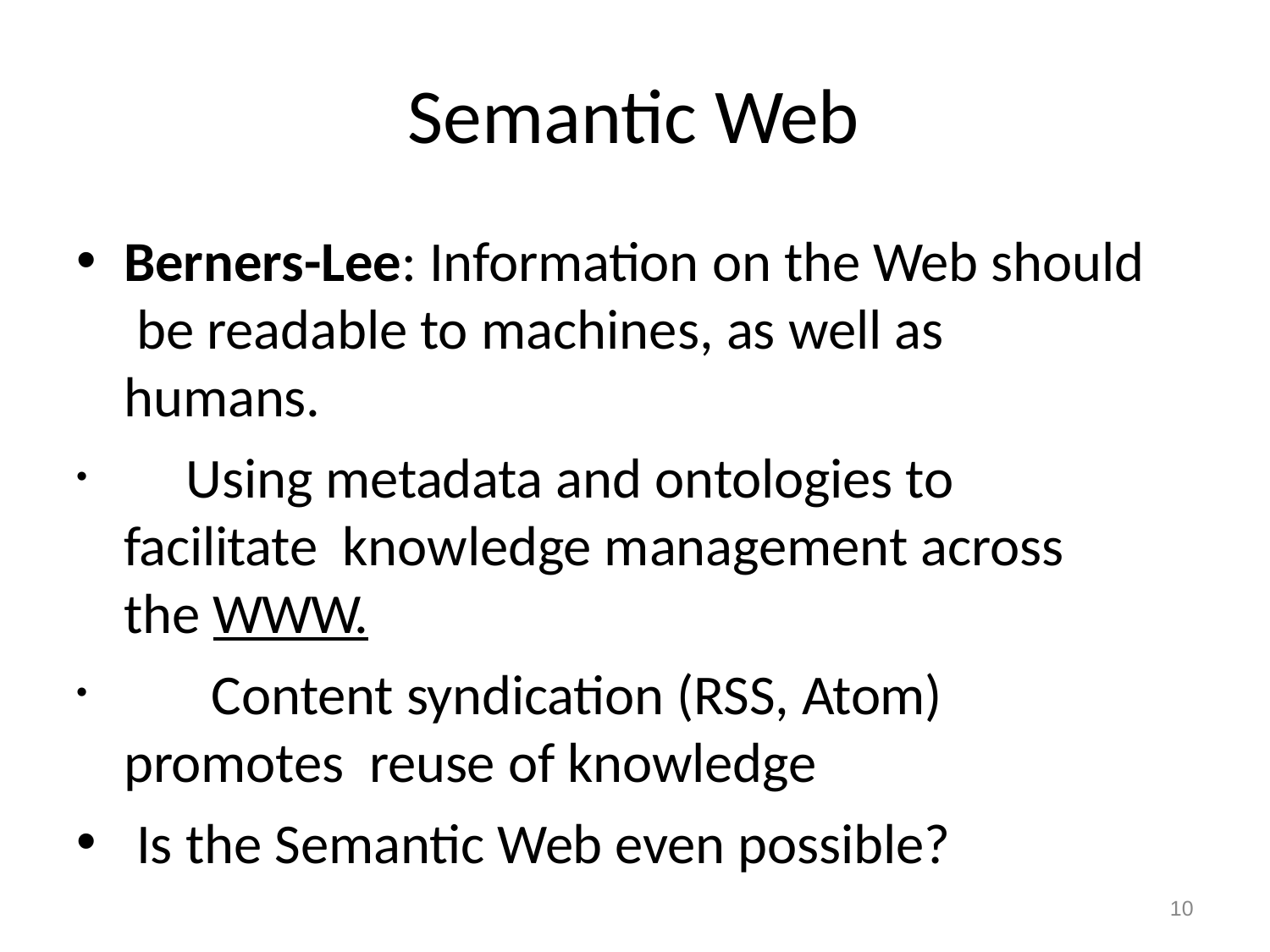

# Semantic Web
Berners-Lee: Information on the Web should  be readable to machines, as well as humans.
	Using metadata and ontologies to facilitate  knowledge management across the WWW.
	Content syndication (RSS, Atom) promotes  reuse of knowledge
Is the Semantic Web even possible?
10